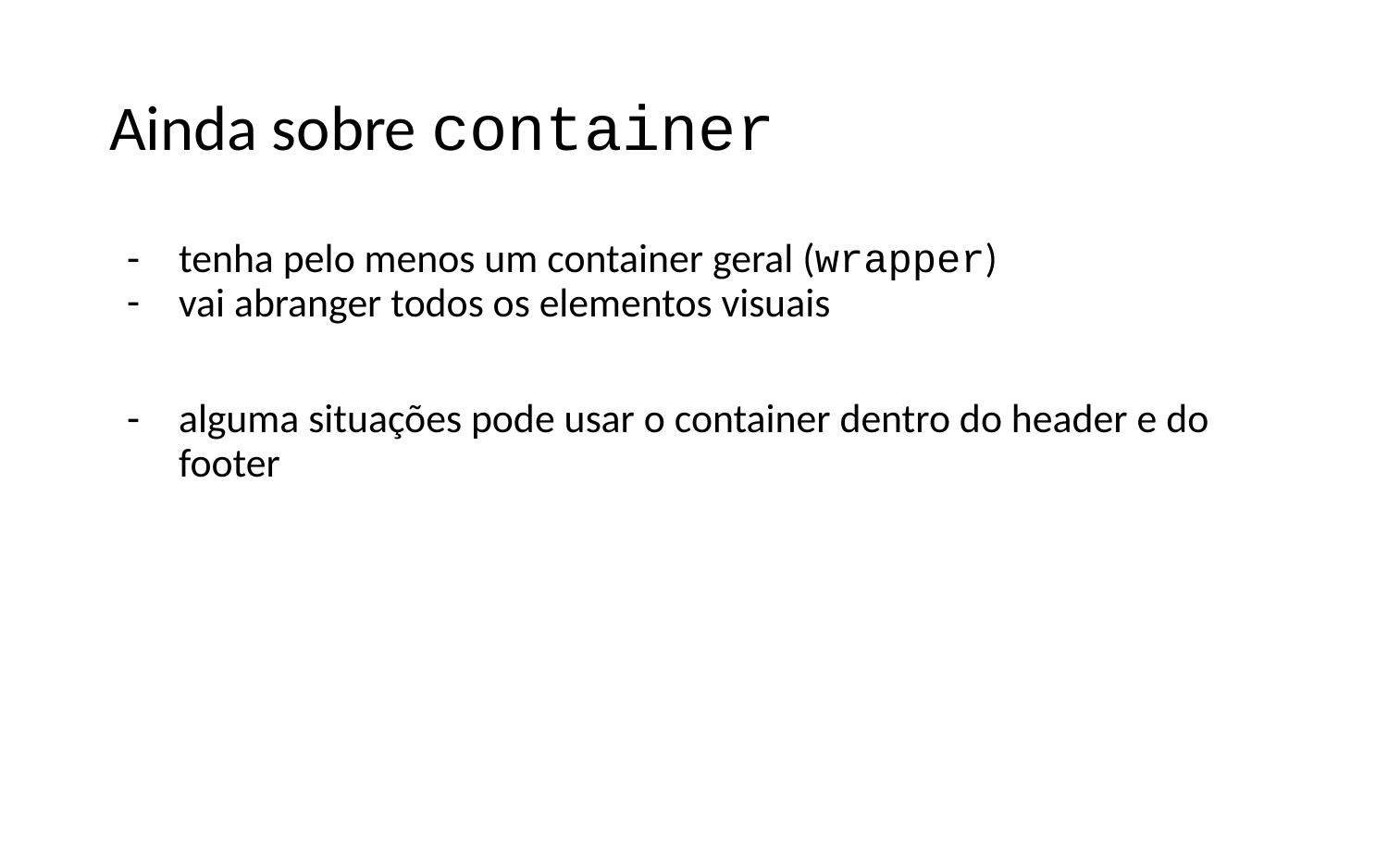

# Ainda sobre container
tenha pelo menos um container geral (wrapper)
vai abranger todos os elementos visuais

alguma situações pode usar o container dentro do header e do footer